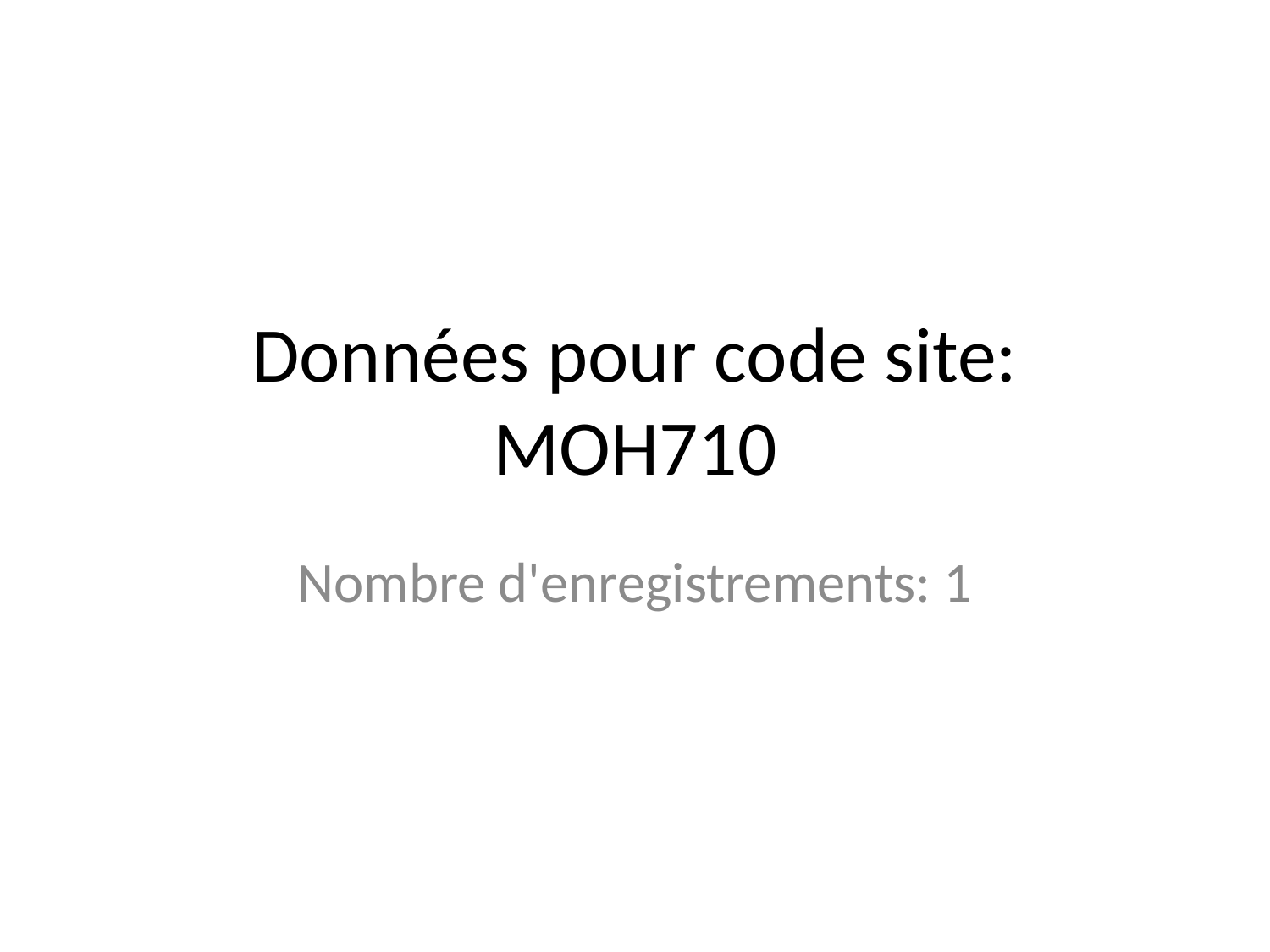

# Données pour code site: MOH710
Nombre d'enregistrements: 1